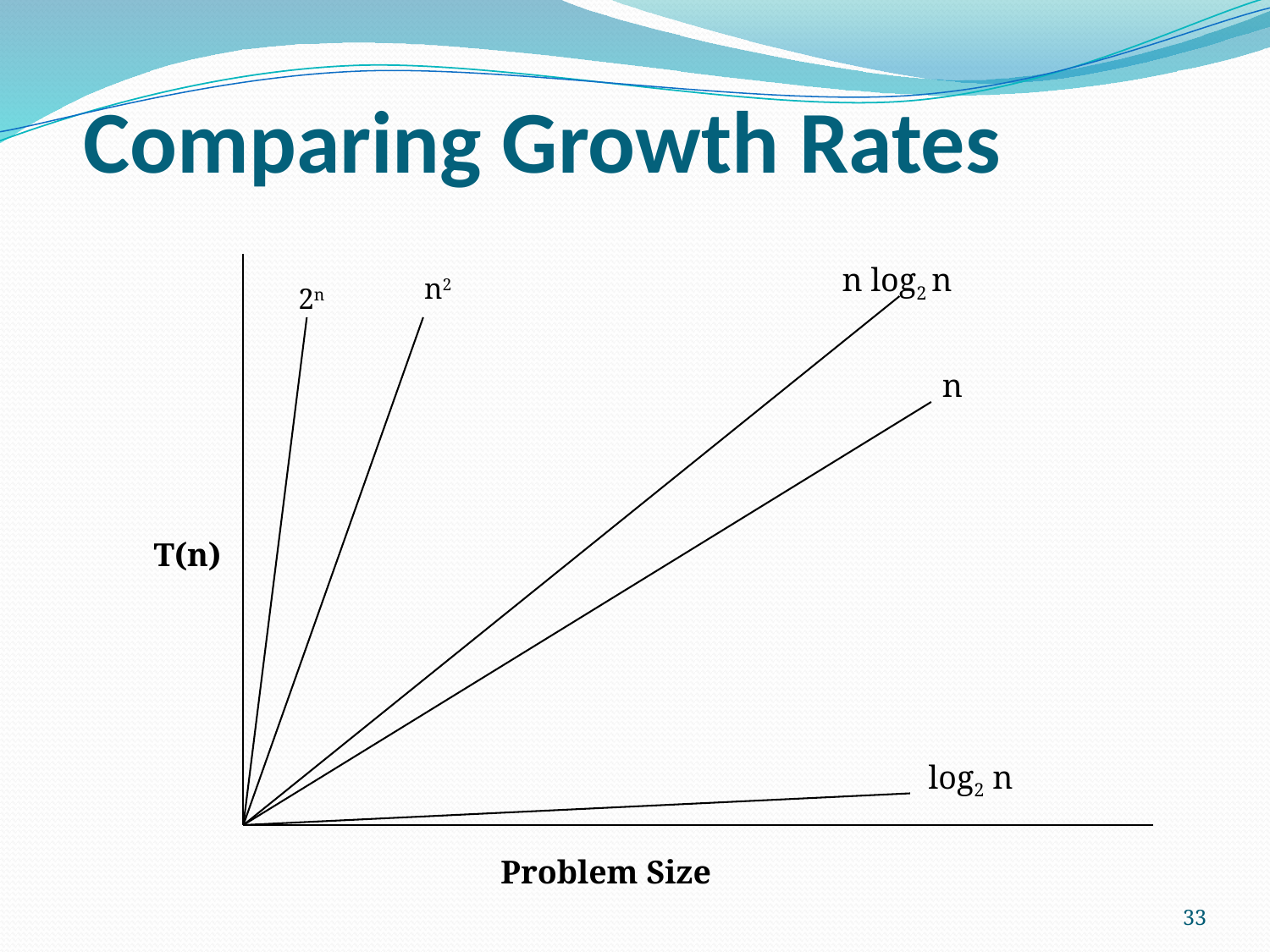

# Comparing Growth Rates

n log2 n
n2
2n

n

T(n)
log2 n

Problem Size
33